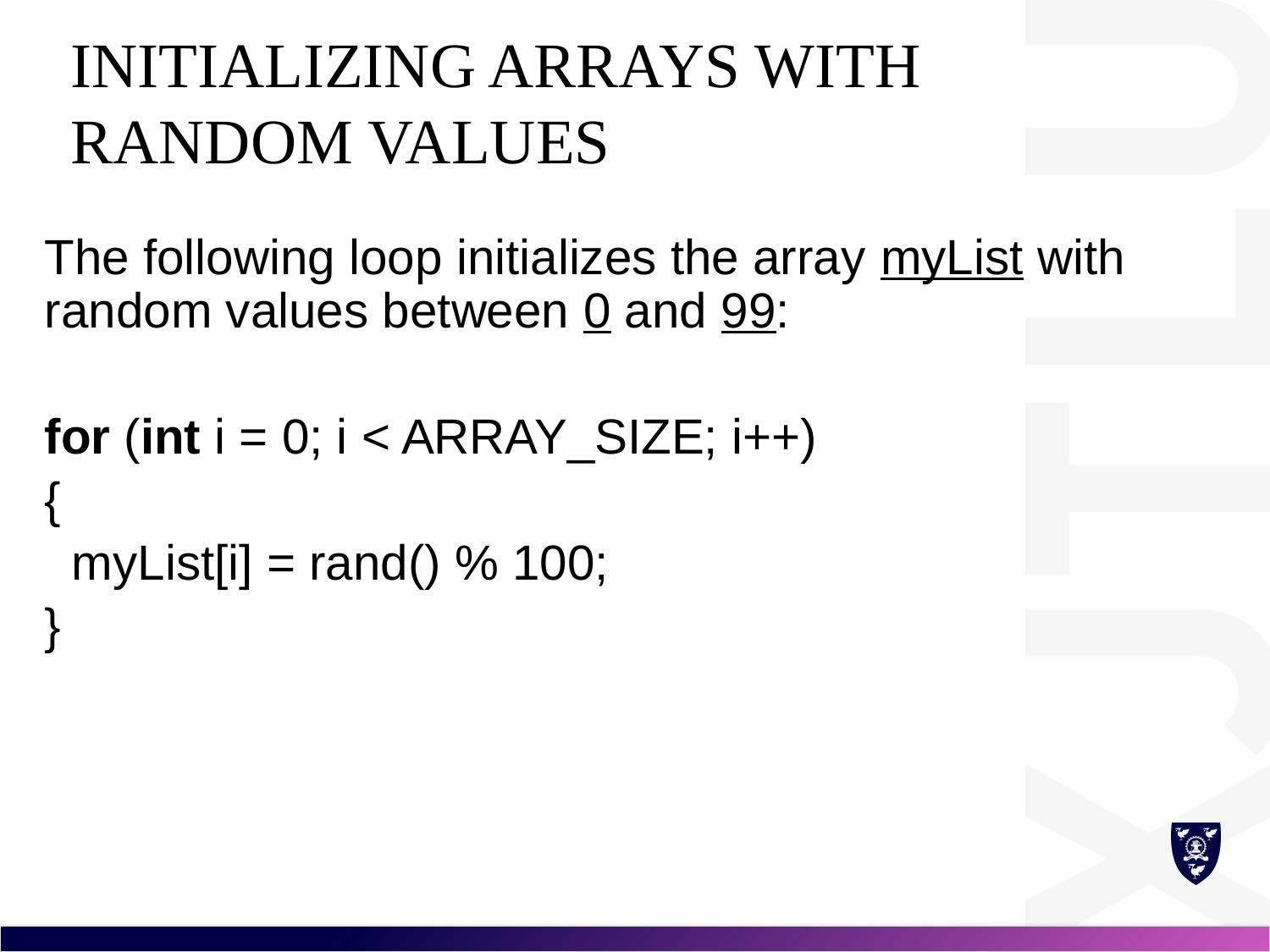

# Initializing arrays with random values
The following loop initializes the array myList with random values between 0 and 99:

for (int i = 0; i < ARRAY_SIZE; i++)
{
  myList[i] = rand() % 100;
}

16